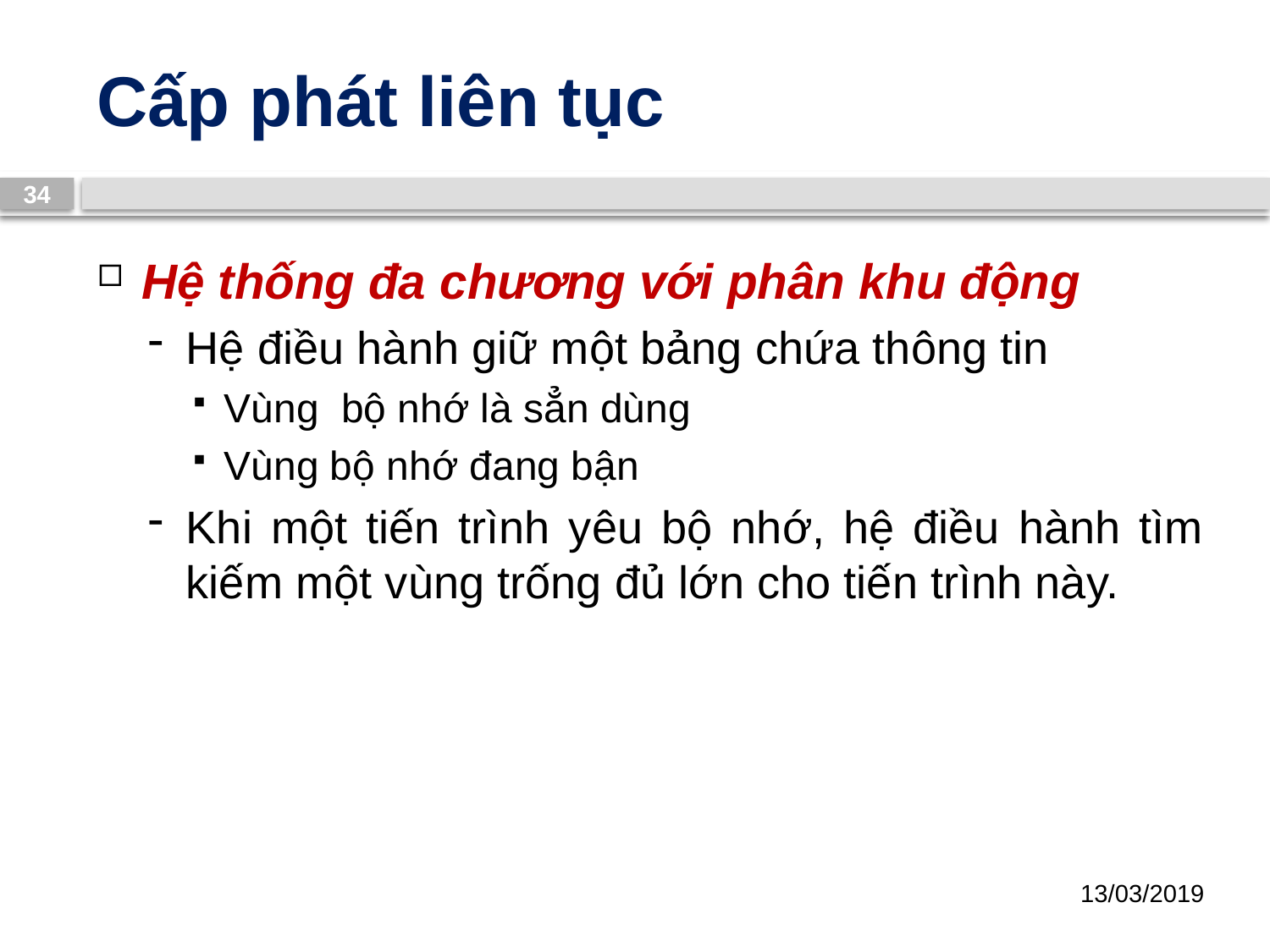

# Cấp phát liên tục
34
Hệ thống đa chương với phân khu động
Hệ điều hành giữ một bảng chứa thông tin
Vùng  bộ nhớ là sẳn dùng
Vùng bộ nhớ đang bận
Khi một tiến trình yêu bộ nhớ, hệ điều hành tìm kiếm một vùng trống đủ lớn cho tiến trình này.
13/03/2019